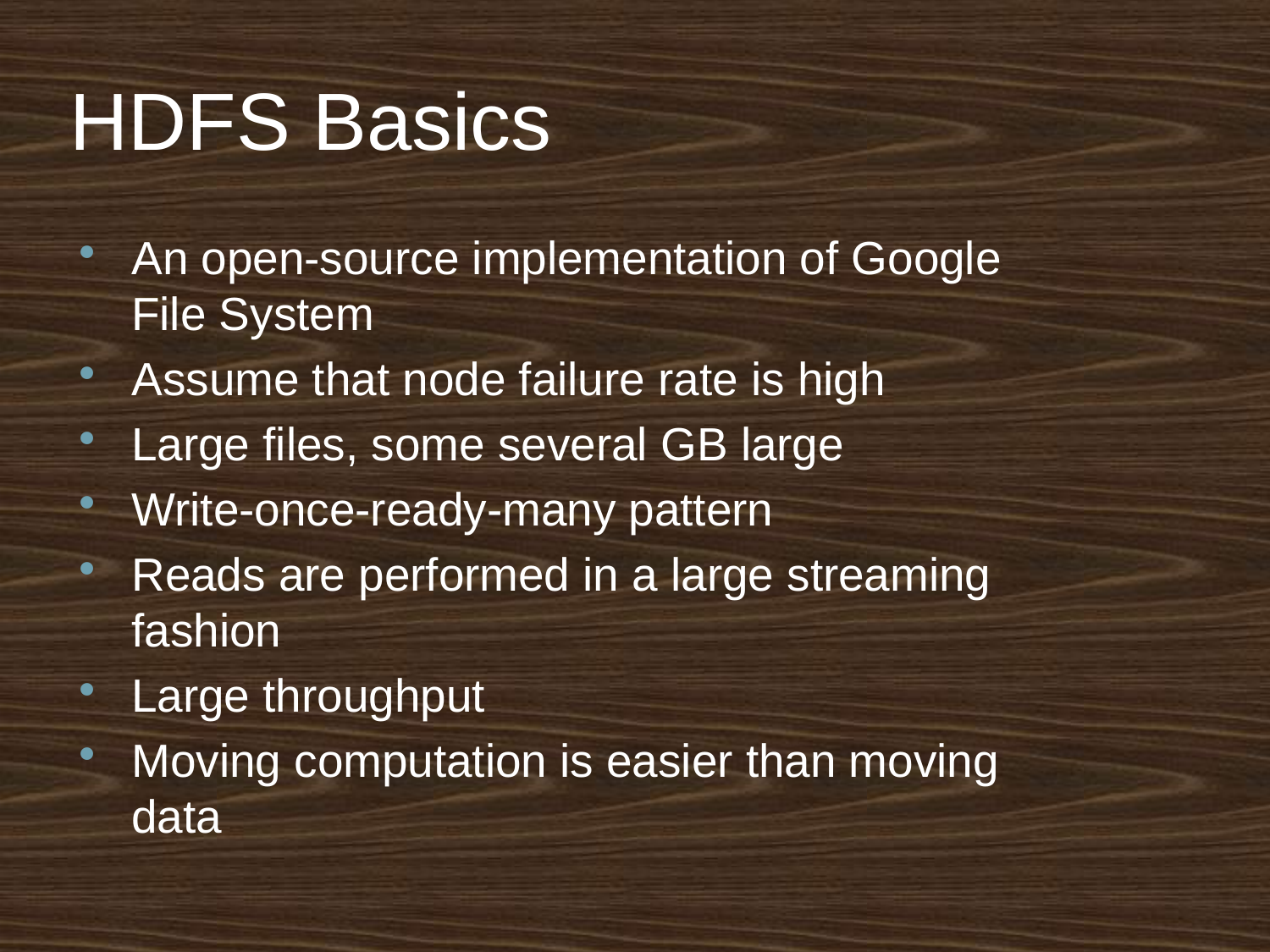

# HDFS Basics
An open-source implementation of Google File System
Assume that node failure rate is high
Large files, some several GB large
Write-once-ready-many pattern
Reads are performed in a large streaming fashion
Large throughput
Moving computation is easier than moving data